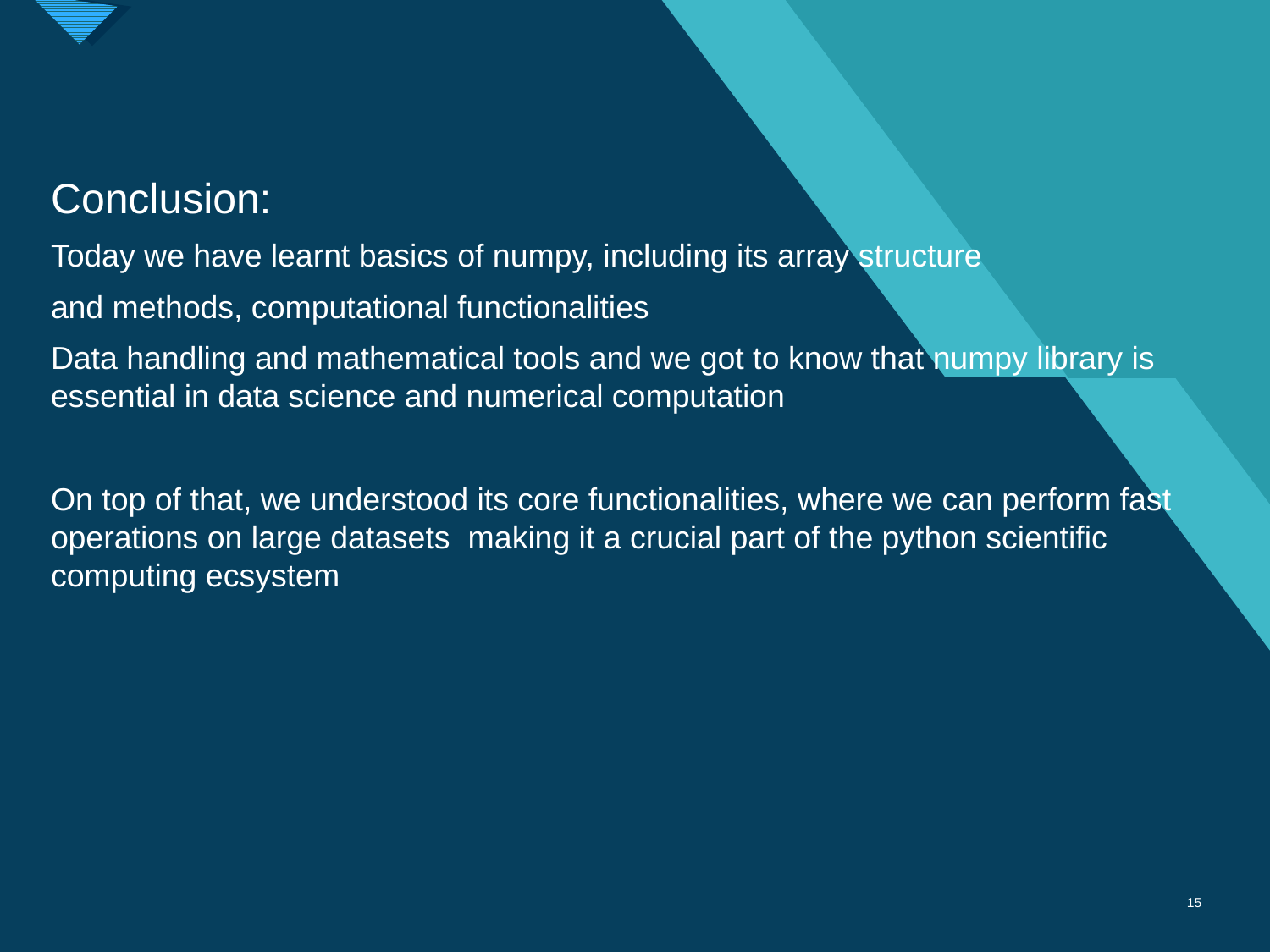

Conclusion:
Today we have learnt basics of numpy, including its array structure
and methods, computational functionalities
Data handling and mathematical tools and we got to know that numpy library is essential in data science and numerical computation

On top of that, we understood its core functionalities, where we can perform fast operations on large datasets  making it a crucial part of the python scientific computing ecsystem
15